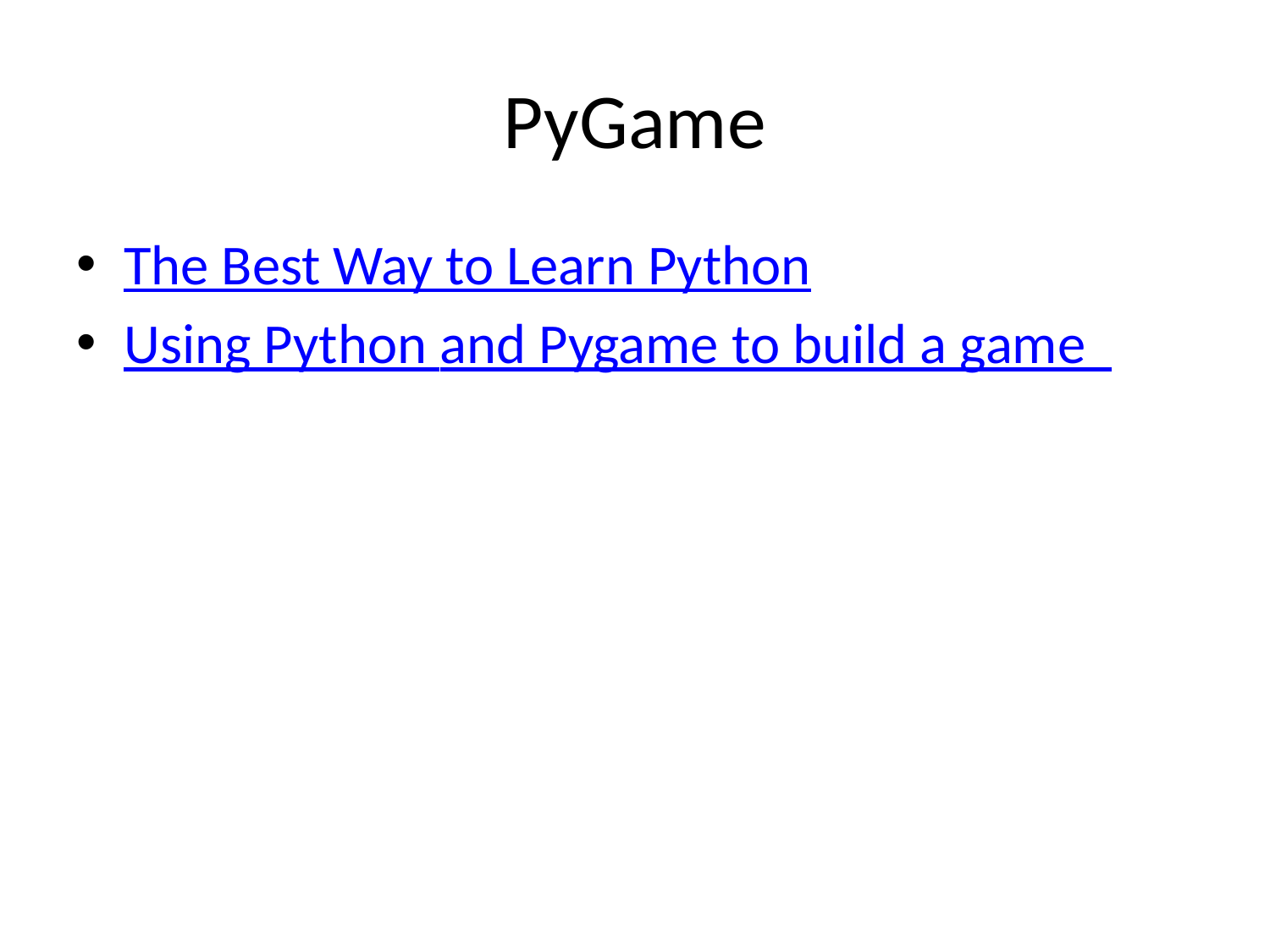

# PyGame
The Best Way to Learn Python
Using Python and Pygame to build a game